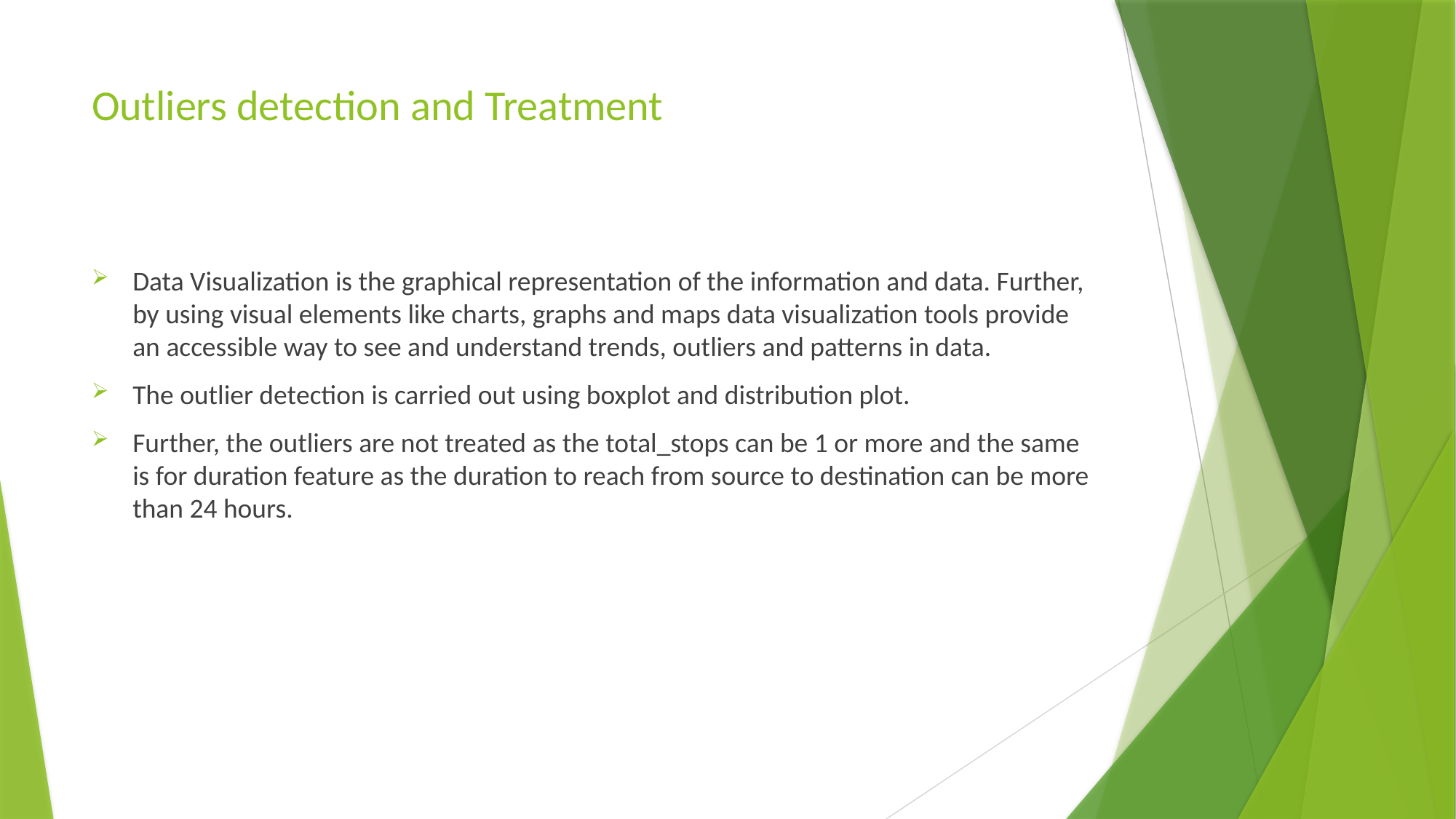

# Outliers detection and Treatment
Data Visualization is the graphical representation of the information and data. Further, by using visual elements like charts, graphs and maps data visualization tools provide an accessible way to see and understand trends, outliers and patterns in data.
The outlier detection is carried out using boxplot and distribution plot.
Further, the outliers are not treated as the total_stops can be 1 or more and the same is for duration feature as the duration to reach from source to destination can be more than 24 hours.